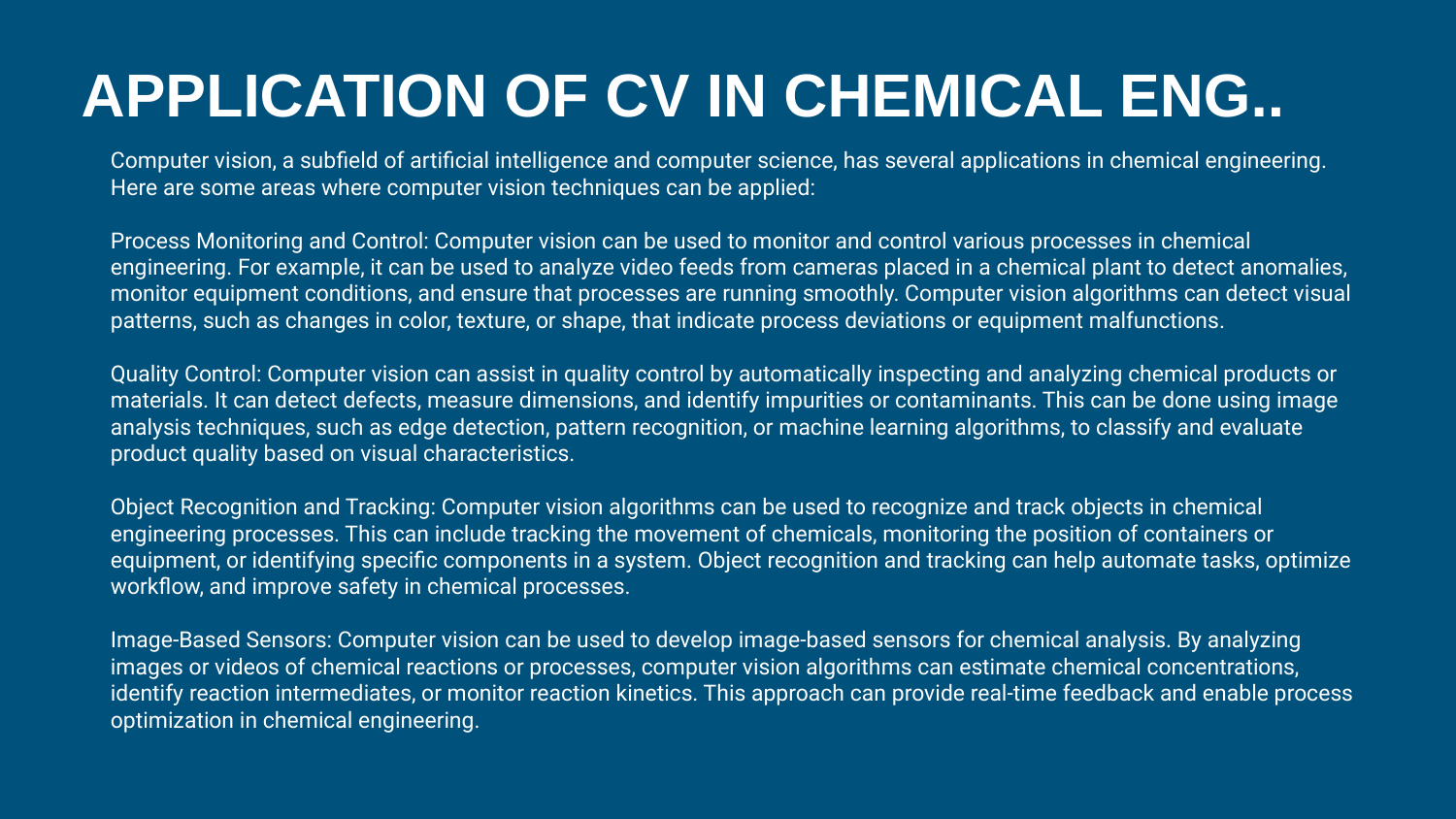

APPLICATION OF CV IN CHEMICAL ENG..
Computer vision, a subfield of artificial intelligence and computer science, has several applications in chemical engineering. Here are some areas where computer vision techniques can be applied:

Process Monitoring and Control: Computer vision can be used to monitor and control various processes in chemical engineering. For example, it can be used to analyze video feeds from cameras placed in a chemical plant to detect anomalies, monitor equipment conditions, and ensure that processes are running smoothly. Computer vision algorithms can detect visual patterns, such as changes in color, texture, or shape, that indicate process deviations or equipment malfunctions.

Quality Control: Computer vision can assist in quality control by automatically inspecting and analyzing chemical products or materials. It can detect defects, measure dimensions, and identify impurities or contaminants. This can be done using image analysis techniques, such as edge detection, pattern recognition, or machine learning algorithms, to classify and evaluate product quality based on visual characteristics.

Object Recognition and Tracking: Computer vision algorithms can be used to recognize and track objects in chemical engineering processes. This can include tracking the movement of chemicals, monitoring the position of containers or equipment, or identifying specific components in a system. Object recognition and tracking can help automate tasks, optimize workflow, and improve safety in chemical processes.

Image-Based Sensors: Computer vision can be used to develop image-based sensors for chemical analysis. By analyzing images or videos of chemical reactions or processes, computer vision algorithms can estimate chemical concentrations, identify reaction intermediates, or monitor reaction kinetics. This approach can provide real-time feedback and enable process optimization in chemical engineering.